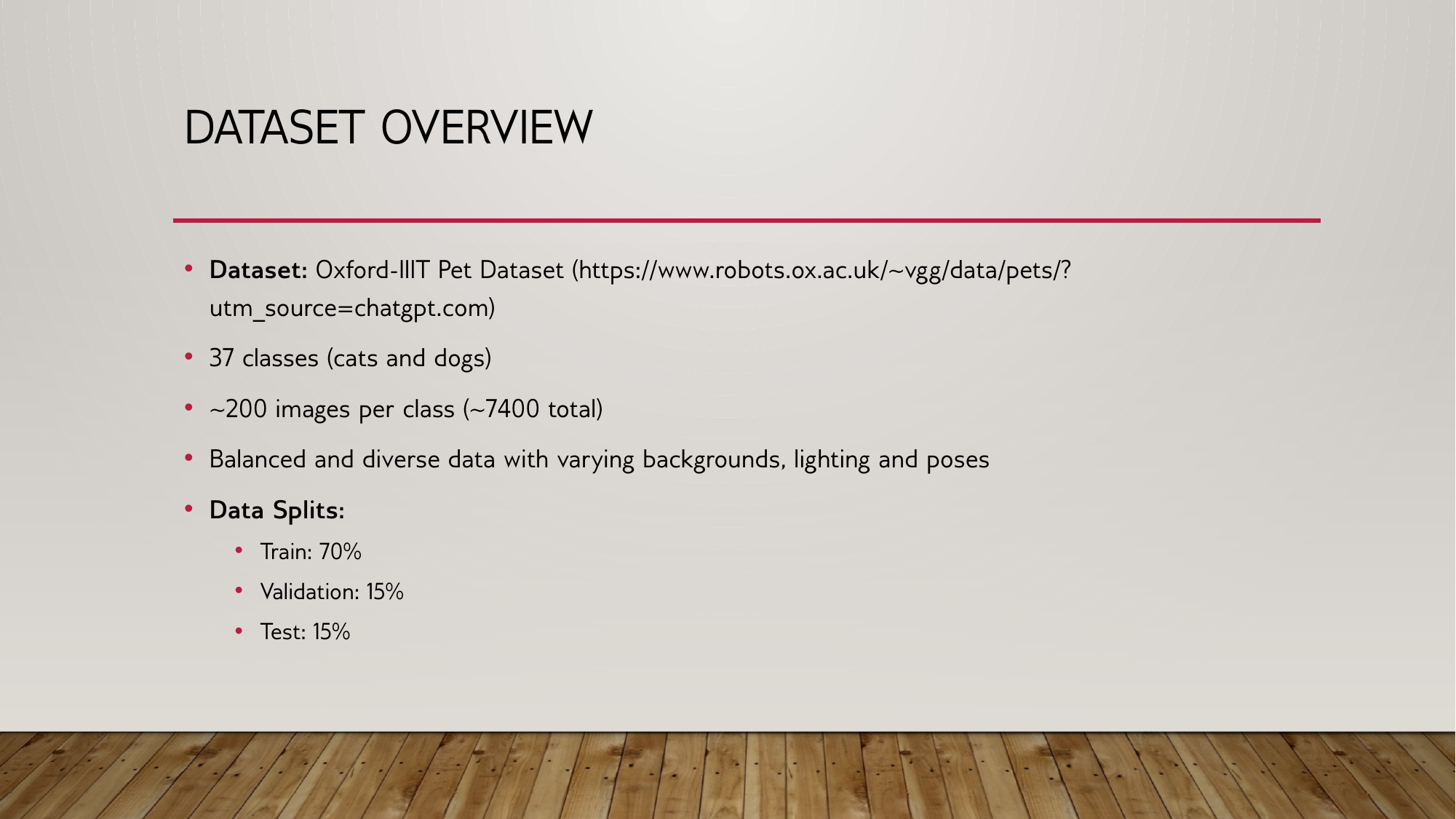

# Dataset Overview
Dataset: Oxford-IIIT Pet Dataset (https://www.robots.ox.ac.uk/~vgg/data/pets/?utm_source=chatgpt.com)
37 classes (cats and dogs)
~200 images per class (~7400 total)
Balanced and diverse data with varying backgrounds, lighting and poses
Data Splits:
Train: 70%
Validation: 15%
Test: 15%